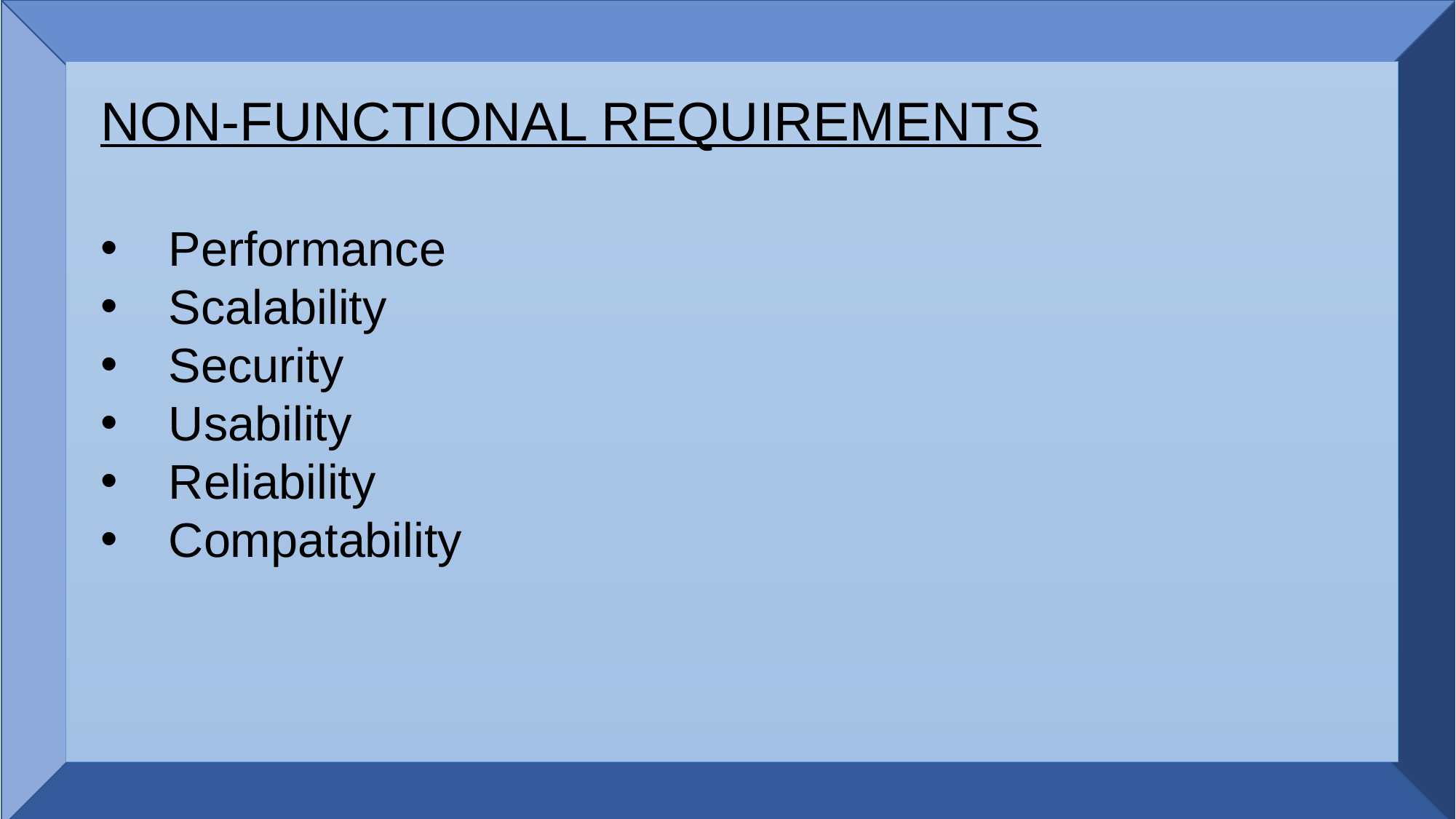

#

NON-FUNCTIONAL REQUIREMENTS

Performance
Scalability
Security
Usability
Reliability
Compatability